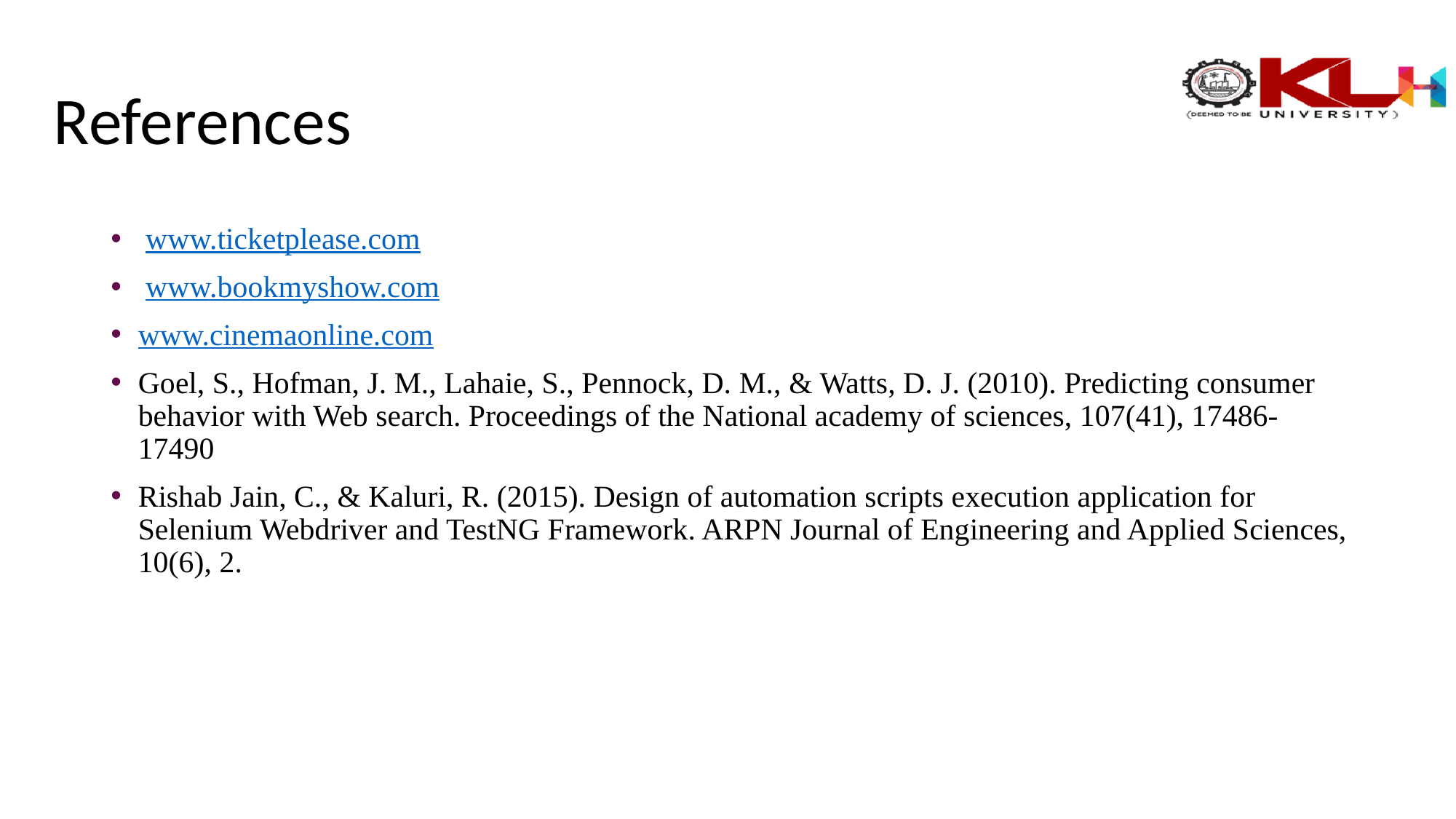

# References
 www.ticketplease.com
 www.bookmyshow.com
www.cinemaonline.com
Goel, S., Hofman, J. M., Lahaie, S., Pennock, D. M., & Watts, D. J. (2010). Predicting consumer behavior with Web search. Proceedings of the National academy of sciences, 107(41), 17486-17490
Rishab Jain, C., & Kaluri, R. (2015). Design of automation scripts execution application for Selenium Webdriver and TestNG Framework. ARPN Journal of Engineering and Applied Sciences, 10(6), 2.